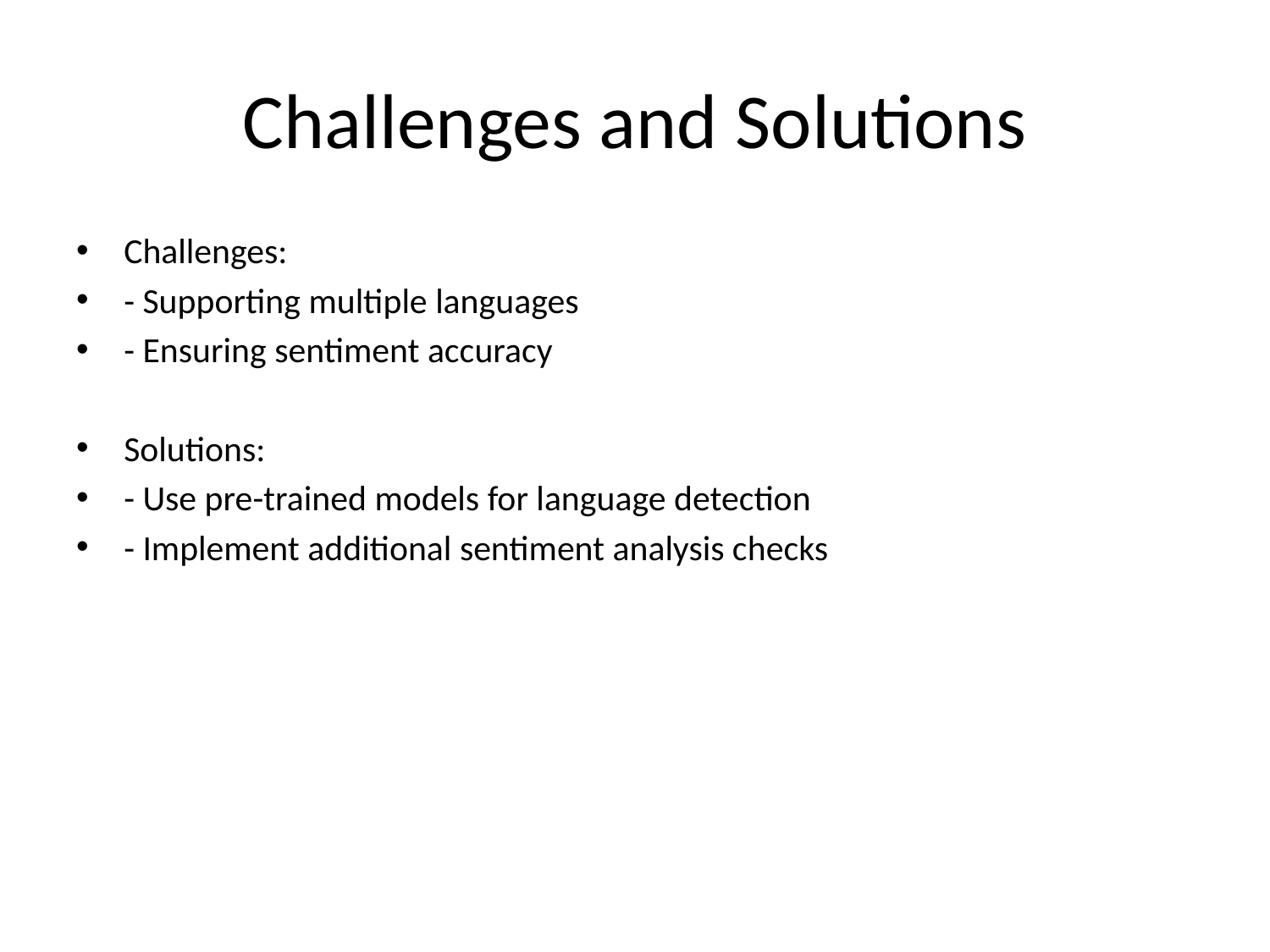

# Challenges and Solutions
Challenges:
- Supporting multiple languages
- Ensuring sentiment accuracy

Solutions:
- Use pre-trained models for language detection
- Implement additional sentiment analysis checks